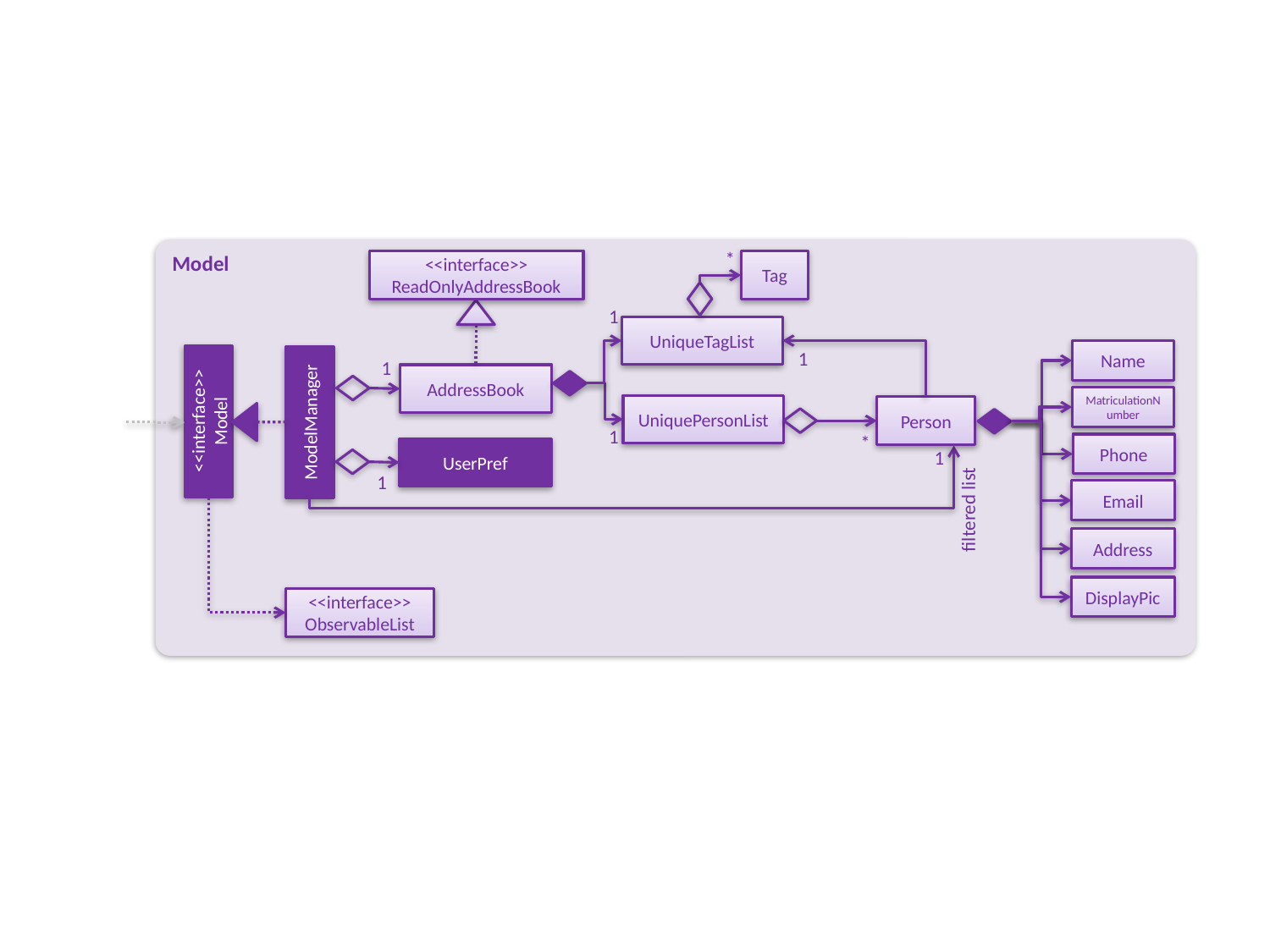

Model
*
<<interface>>
ReadOnlyAddressBook
Tag

1
UniqueTagList
Name
1
1
AddressBook

MatriculationNumber
UniquePersonList
Person
<<interface>>
Model
ModelManager

1
*
Phone
UserPref
1

1
Email
filtered list
Address
DisplayPic
<<interface>>
ObservableList